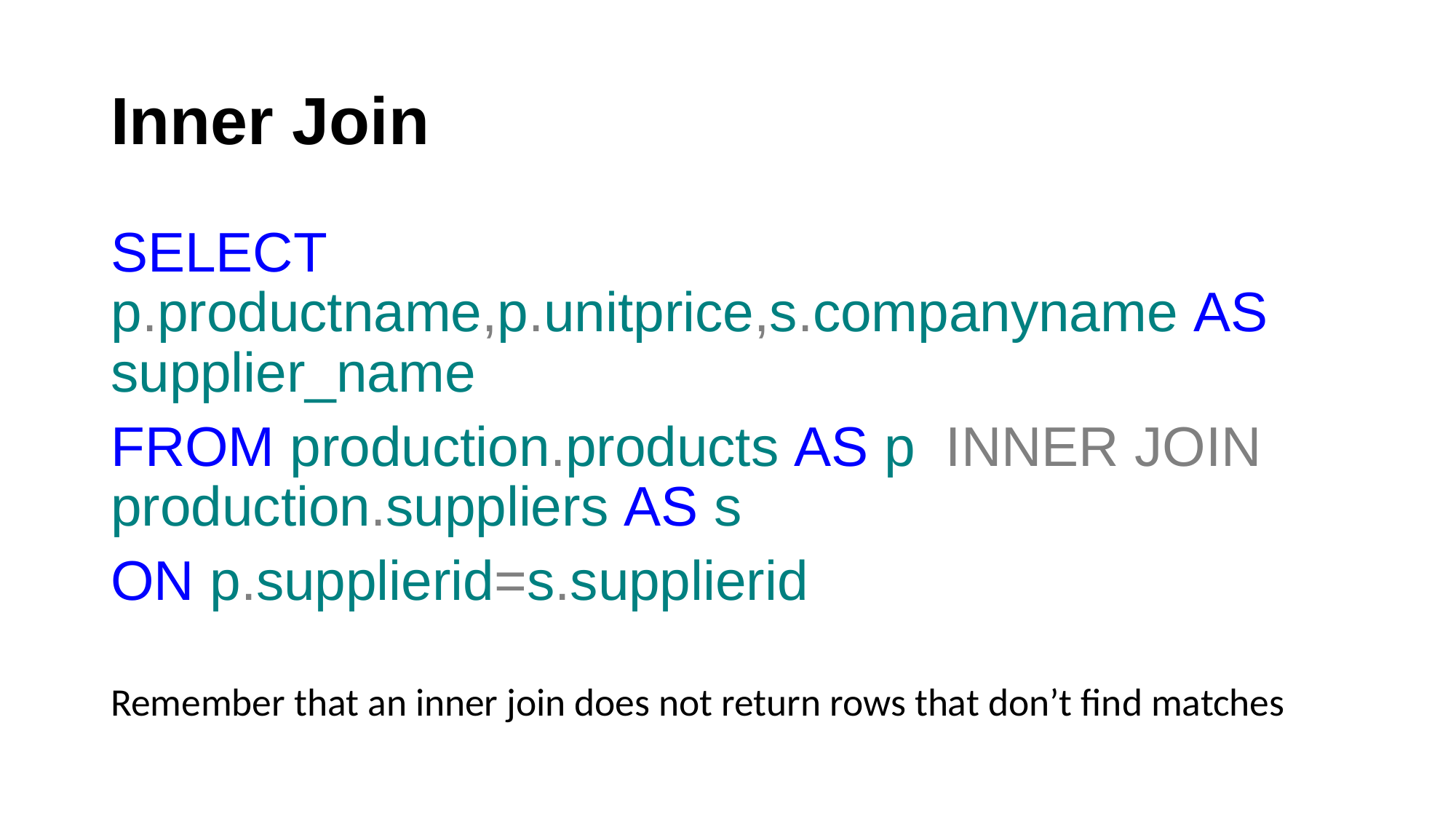

# Inner Join
SELECT p.productname,p.unitprice,s.companyname AS supplier_name
FROM production.products AS p  INNER JOIN production.suppliers AS s
ON p.supplierid=s.supplierid

Remember that an inner join does not return rows that don’t find matches
73